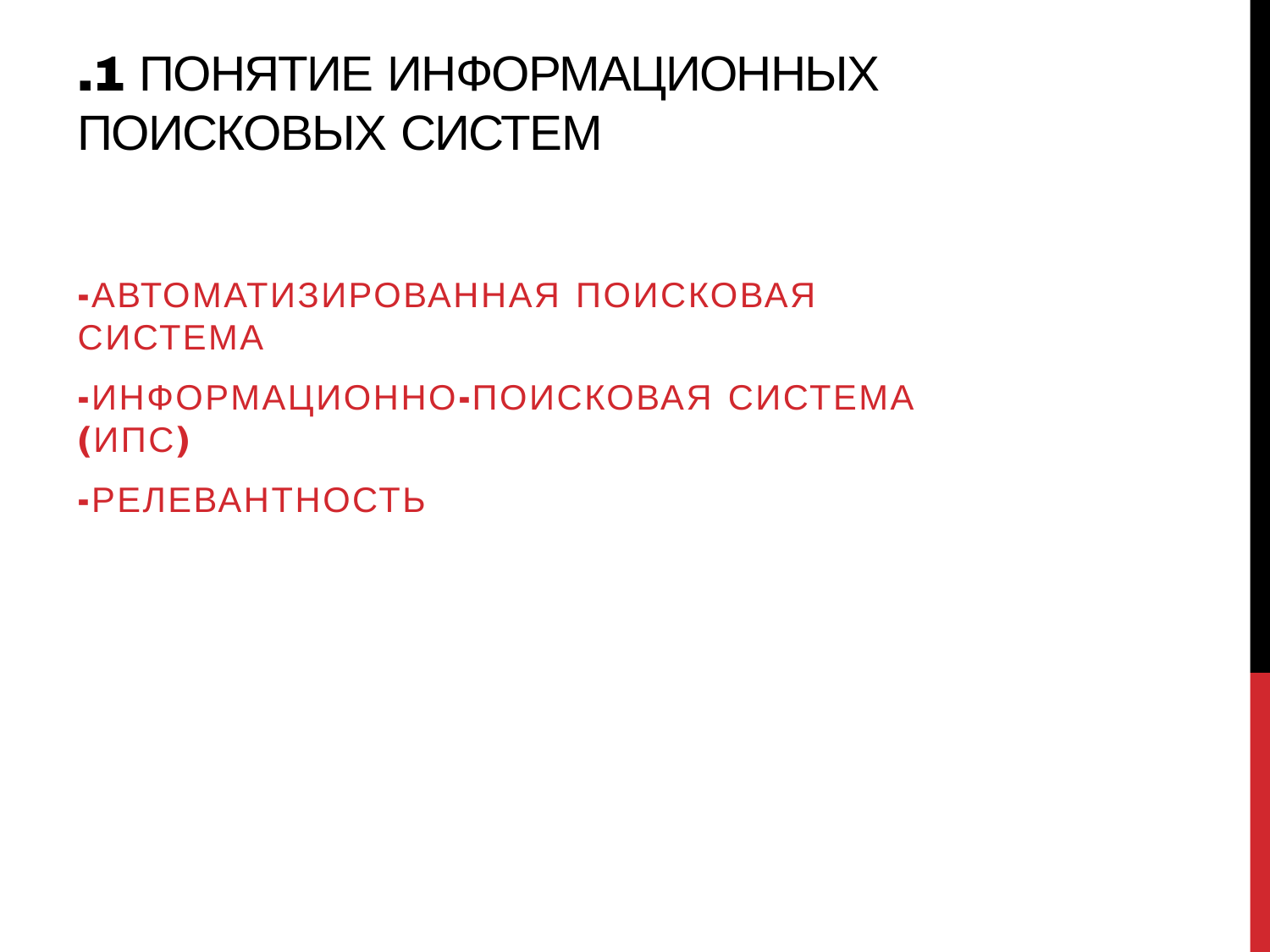

# .1 понятие информационных поисковых систем
-Автоматизированная поисковая система
-Информационно-поисковая система (ИПС)
-Релевантность